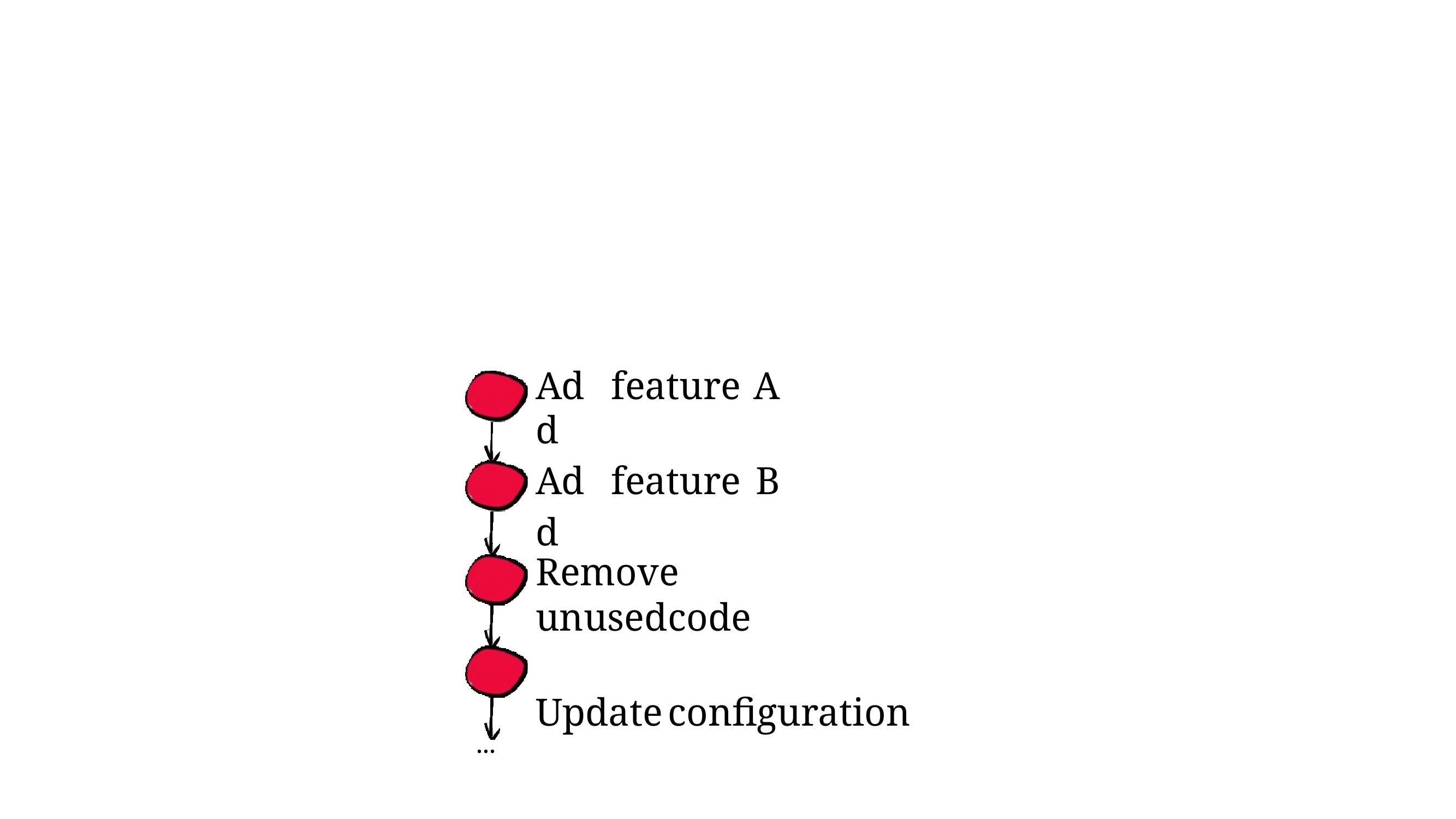

| Add | feature | A |
| --- | --- | --- |
| Add | feature | B |

Remove	unused	code

Update	configuration

...